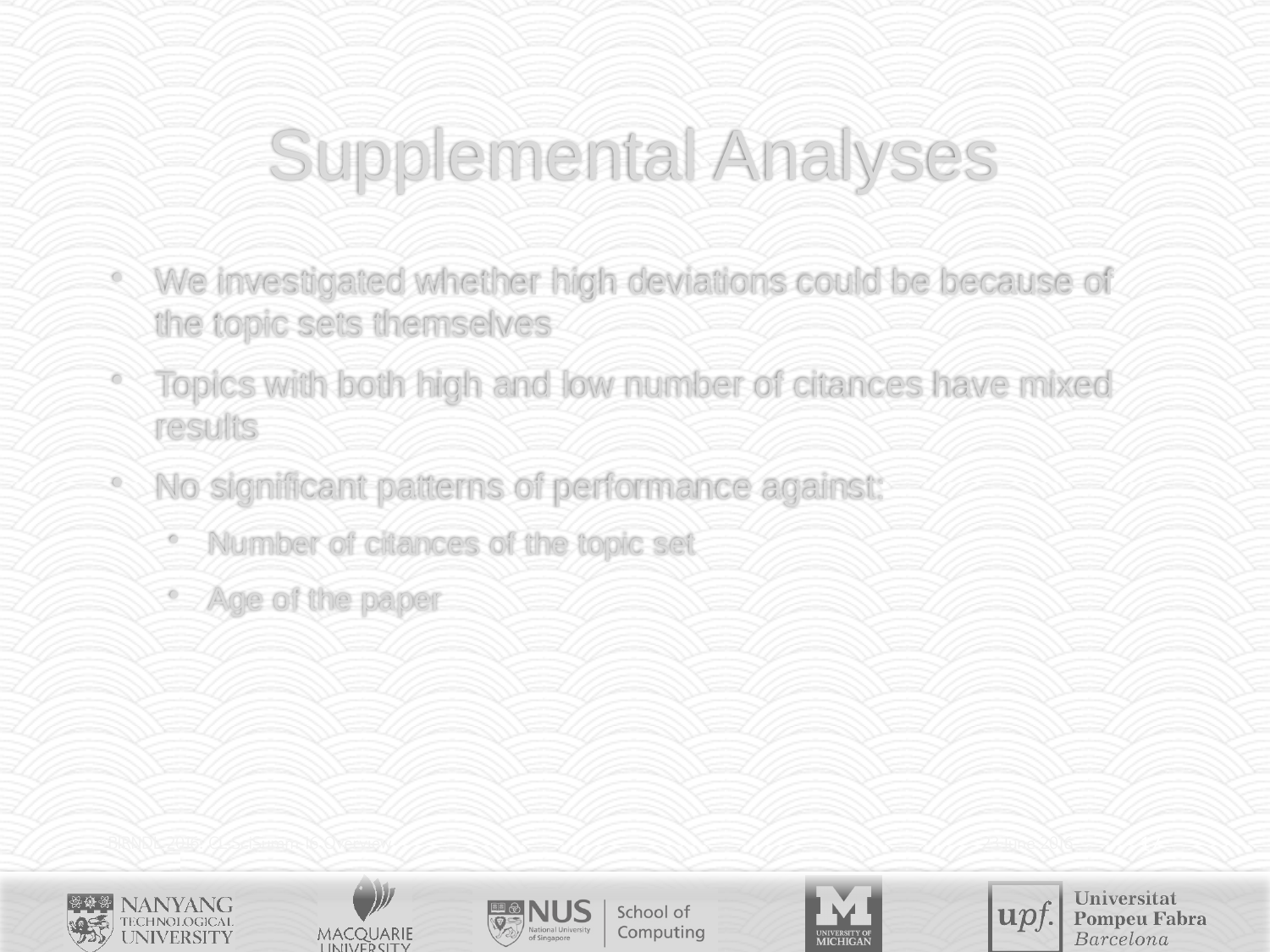

# Supplemental Analyses
We investigated whether high deviations could be because of the topic sets themselves
Topics with both high and low number of citances have mixed results
No significant patterns of performance against:
Number of citances of the topic set
Age of the paper

BIRNDL 2016: CL-SciSumm 16 Overview
23 June 2016
17